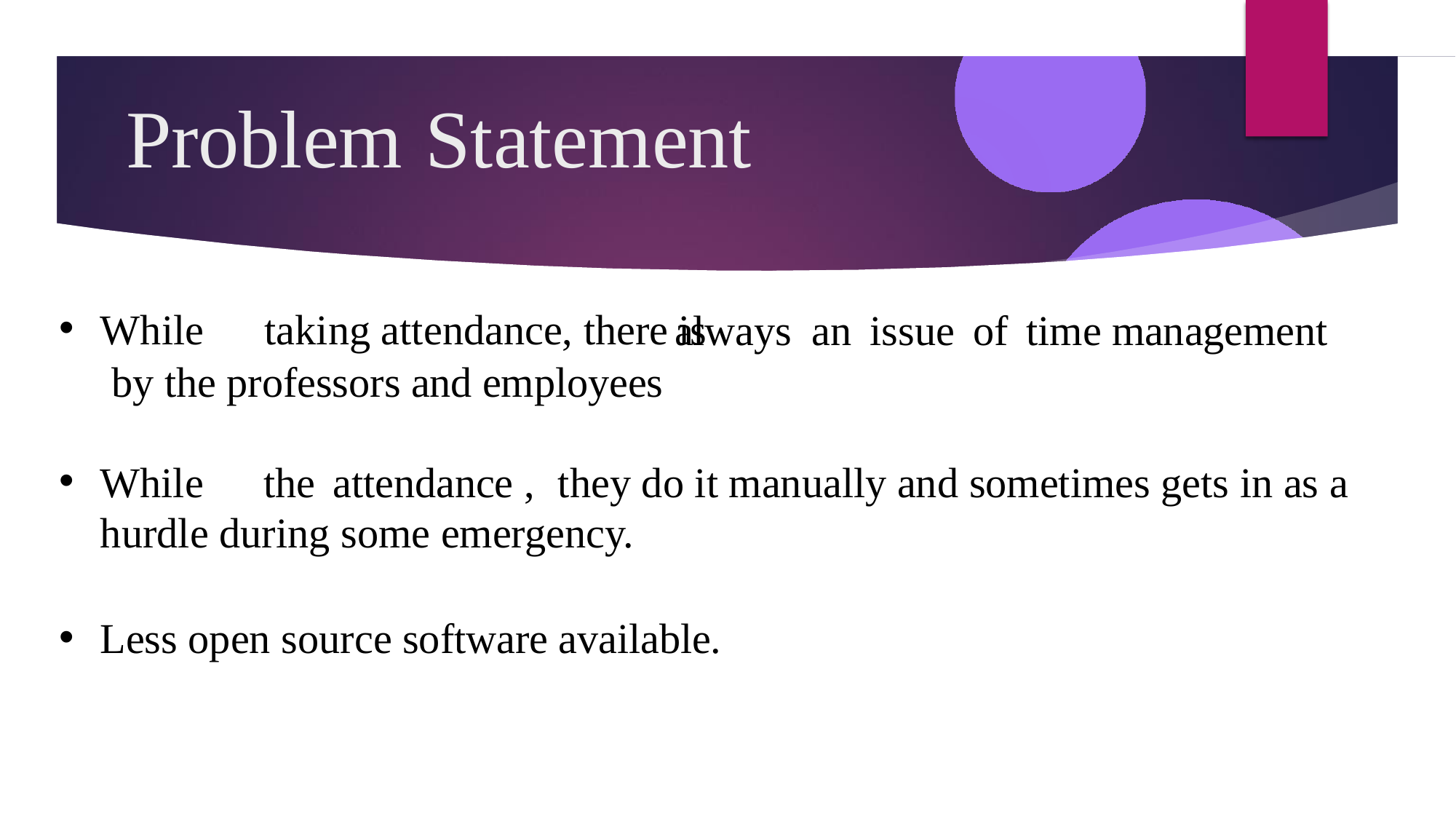

# Problem	Statement
While	taking attendance, there is
     by the professors and employees
always	an	issue	of	time management
While	the	attendance ,	they do it manually and sometimes gets in as a hurdle during some emergency.

Less open source software available.